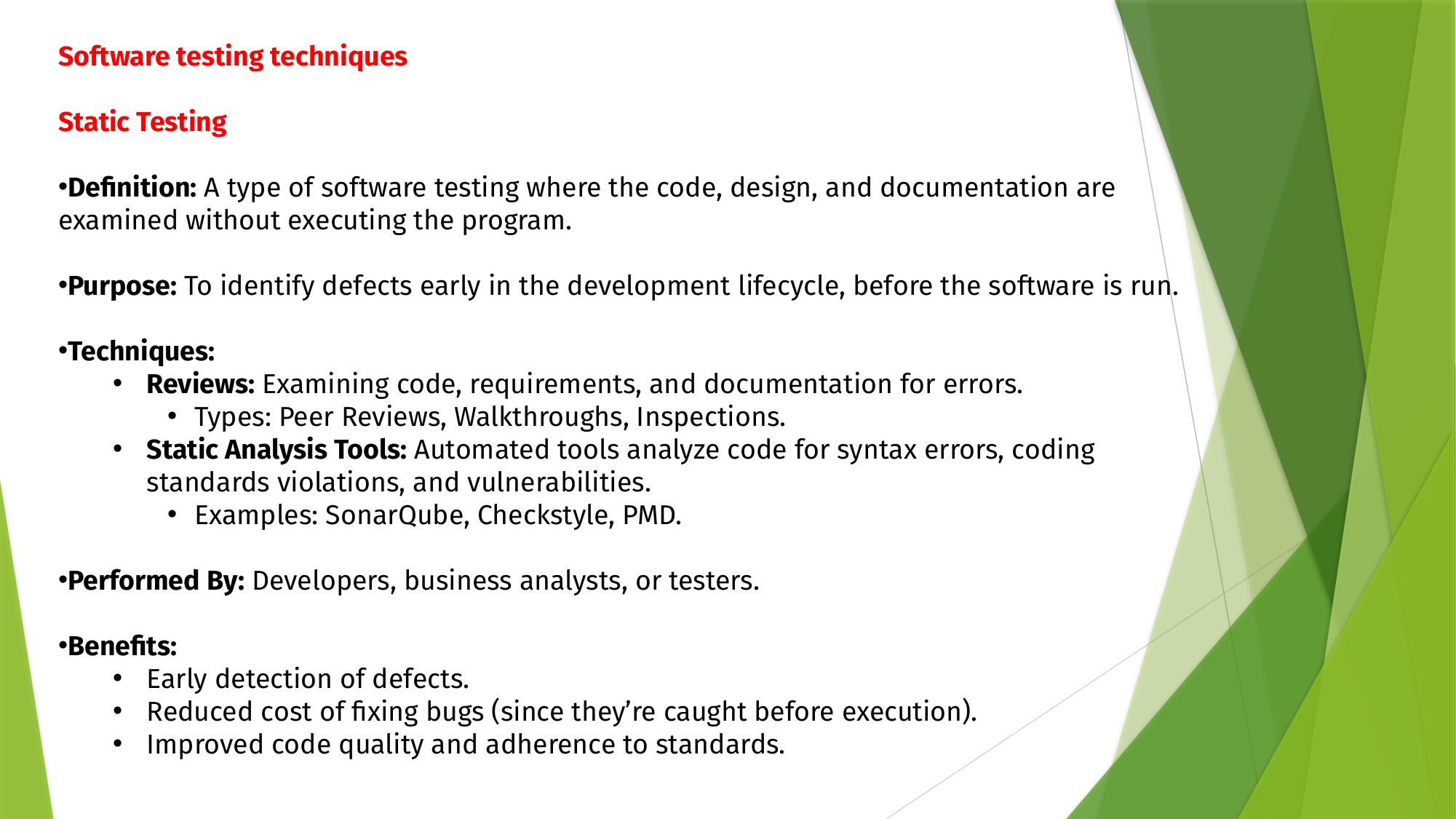

Software testing techniques

Static Testing

Definition: A type of software testing where the code, design, and documentation are examined without executing the program.

Purpose: To identify defects early in the development lifecycle, before the software is run.

Techniques:
Reviews: Examining code, requirements, and documentation for errors.
Types: Peer Reviews, Walkthroughs, Inspections.
Static Analysis Tools: Automated tools analyze code for syntax errors, coding standards violations, and vulnerabilities.
Examples: SonarQube, Checkstyle, PMD.

Performed By: Developers, business analysts, or testers.

Benefits:
Early detection of defects.
Reduced cost of fixing bugs (since they’re caught before execution).
Improved code quality and adherence to standards.